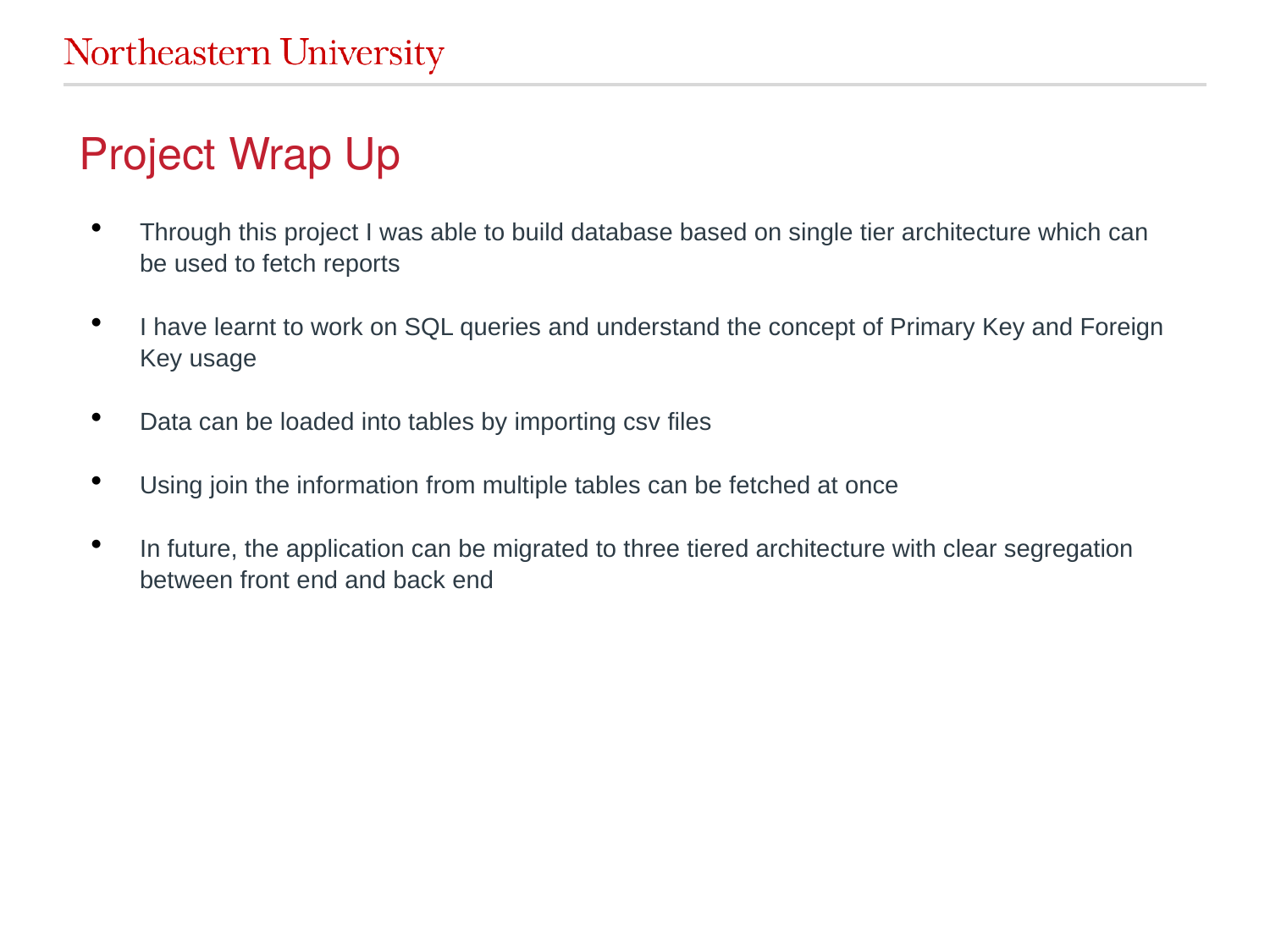

# Project Wrap Up
Through this project I was able to build database based on single tier architecture which can be used to fetch reports

I have learnt to work on SQL queries and understand the concept of Primary Key and Foreign Key usage

Data can be loaded into tables by importing csv files

Using join the information from multiple tables can be fetched at once

In future, the application can be migrated to three tiered architecture with clear segregation between front end and back end